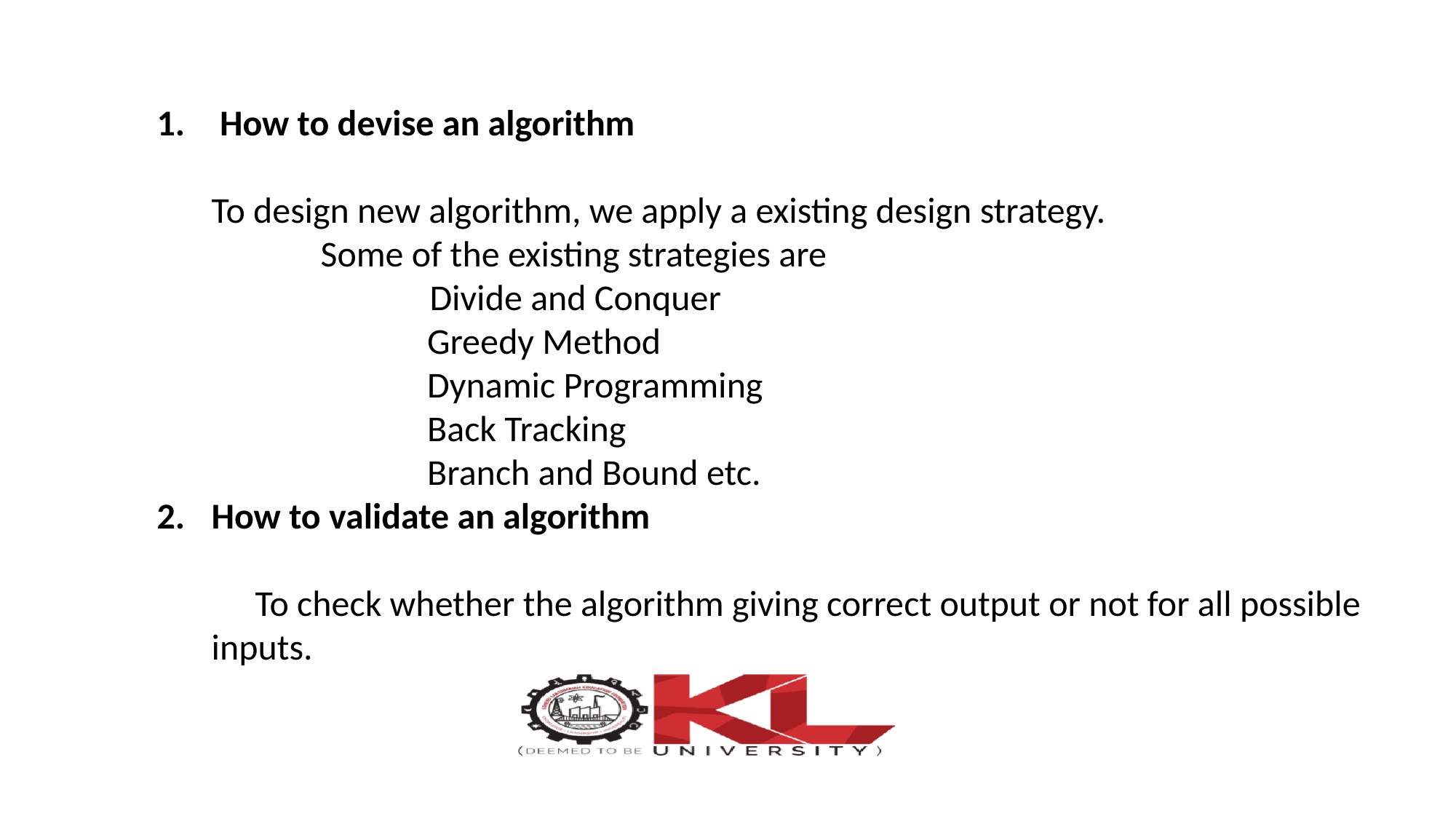

How to devise an algorithm

	To design new algorithm, we apply a existing design strategy.
         	Some of the existing strategies are
          		Divide and Conquer
		             Greedy Method
		             Dynamic Programming
		             Back Tracking
		             Branch and Bound etc.
How to validate an algorithm

            To check whether the algorithm giving correct output or not for all possible inputs.